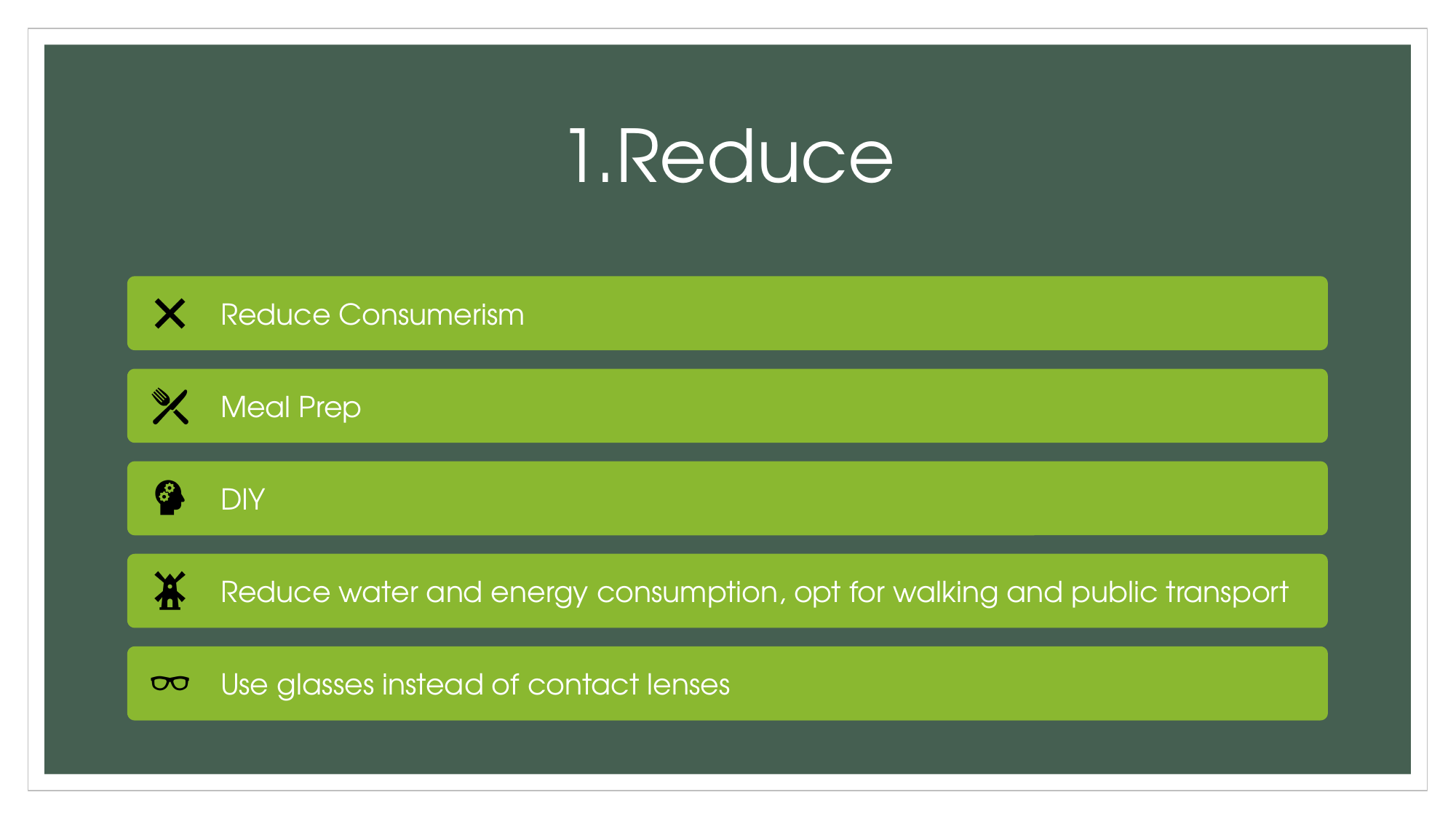

# 1.Reduce

Reduce Consumerism

Meal Prep

DIY

Reduce water and energy consumption, opt for walking and public transport

Use glasses instead of contact lenses